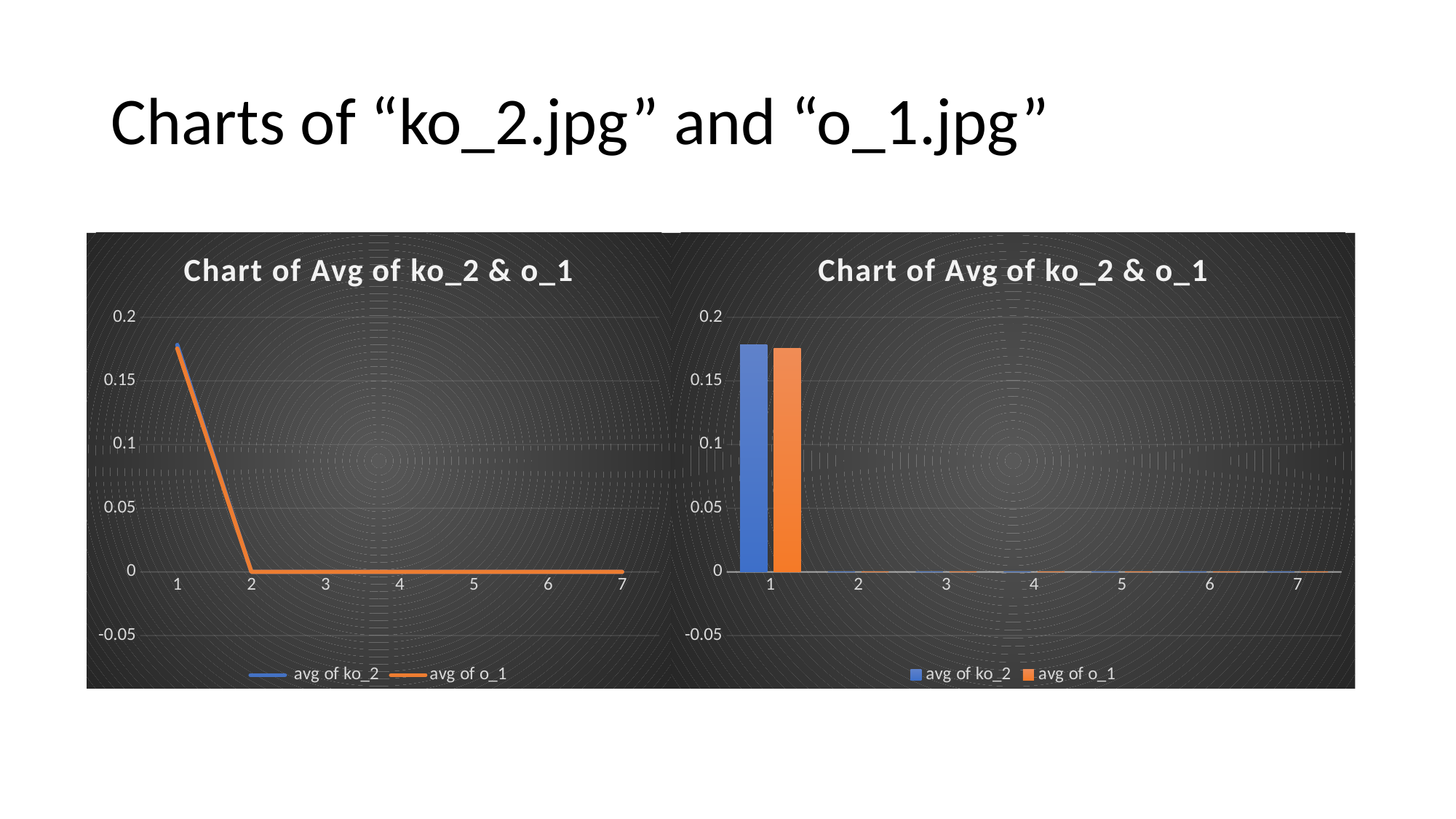

# Charts of “ko_2.jpg” and “o_1.jpg”

### Chart: Chart of Avg of ko_2 & o_1

| Category |  |  |
|---|---|---|

### Chart: Chart of Avg of ko_2 & o_1

| Category |  |  |
|---|---|---|